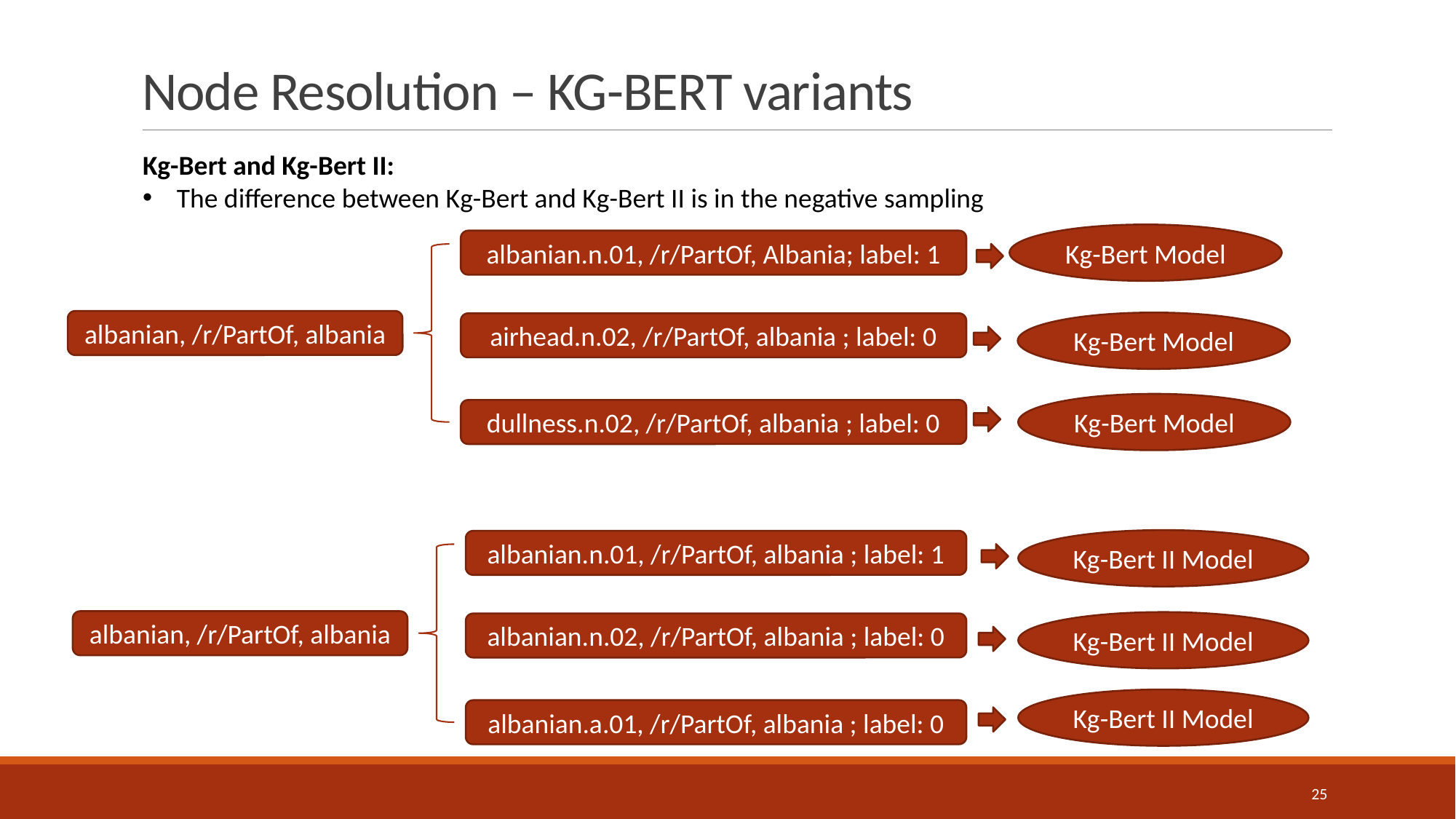

# Node Resolution – KG-BERT variants
Kg-Bert and Kg-Bert II:
The difference between Kg-Bert and Kg-Bert II is in the negative sampling
Kg-Bert Model
albanian.n.01, /r/PartOf, Albania; label: 1

albanian, /r/PartOf, albania
Kg-Bert Model
airhead.n.02, /r/PartOf, albania ; label: 0

Kg-Bert Model
dullness.n.02, /r/PartOf, albania ; label: 0

Kg-Bert II Model
albanian.n.01, /r/PartOf, albania ; label: 1

albanian, /r/PartOf, albania
Kg-Bert II Model
albanian.n.02, /r/PartOf, albania ; label: 0

Kg-Bert II Model
albanian.a.01, /r/PartOf, albania ; label: 0

25